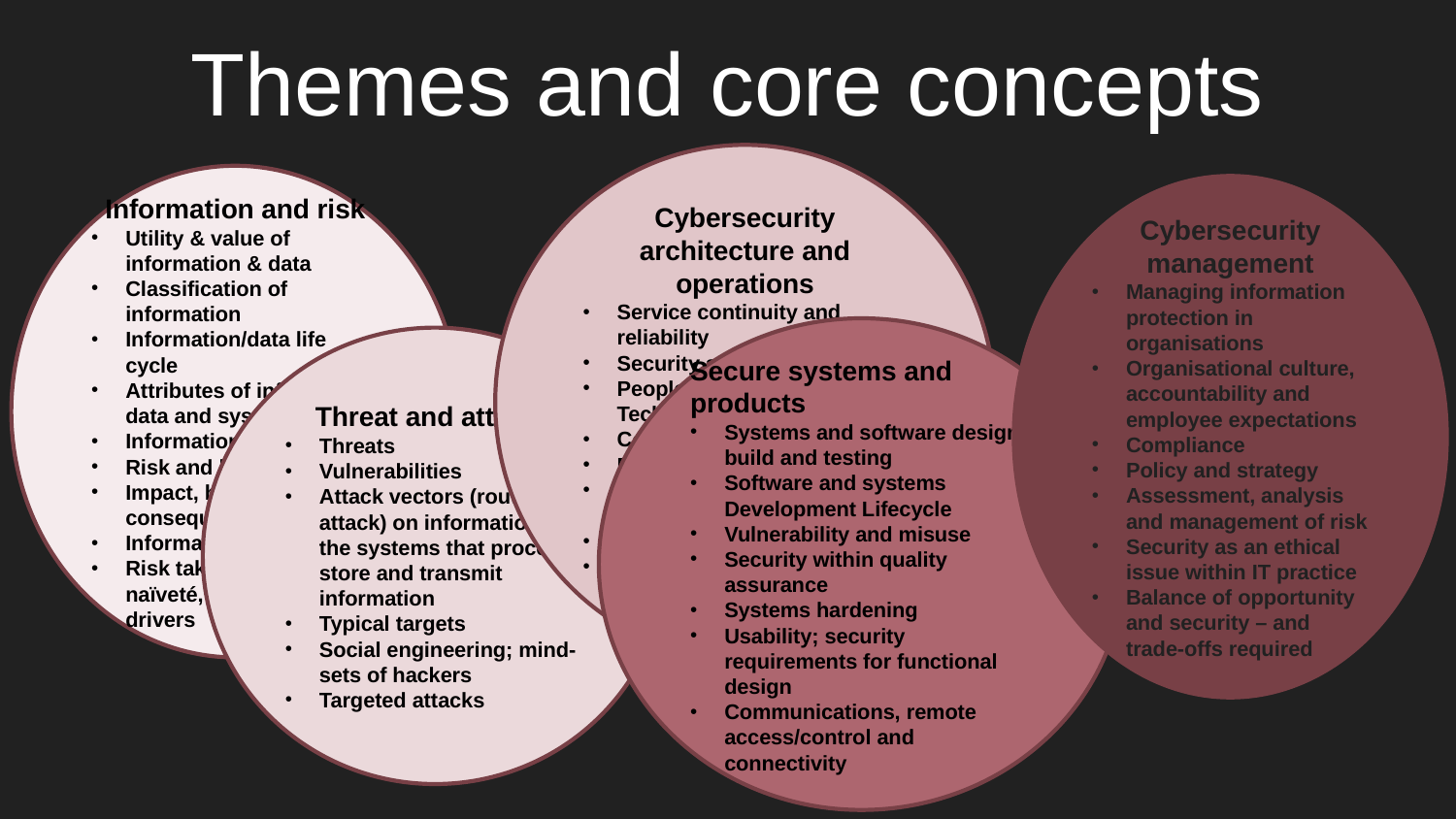

# Themes and core concepts
Cybersecurity architecture and operations
Service continuity and reliability
Security architecture
People, Process and Technology
Control
Defence in depth
Operational fundamentals of technical controls
Testing and monitoring
Usability, awareness and behaviour
Information and risk
Utility & value of information & data
Classification of information
Information/data life cycle
Attributes of information, data and systems
Information systems
Risk and hazard
Impact, harm and consequence
Information risk process
Risk taking, human error, naïveté, malicious drivers
Cybersecurity management
Managing information protection in organisations
Organisational culture, accountability and employee expectations
Compliance
Policy and strategy
Assessment, analysis and management of risk
Security as an ethical issue within IT practice
Balance of opportunity and security – and trade-offs required
Secure systems and products
Systems and software design, build and testing
Software and systems Development Lifecycle
Vulnerability and misuse
Security within quality assurance
Systems hardening
Usability; security requirements for functional design
Communications, remote access/control and connectivity
Threat and attacks
Threats
Vulnerabilities
Attack vectors (routes of attack) on information and the systems that process, store and transmit information
Typical targets
Social engineering; mind-sets of hackers
Targeted attacks